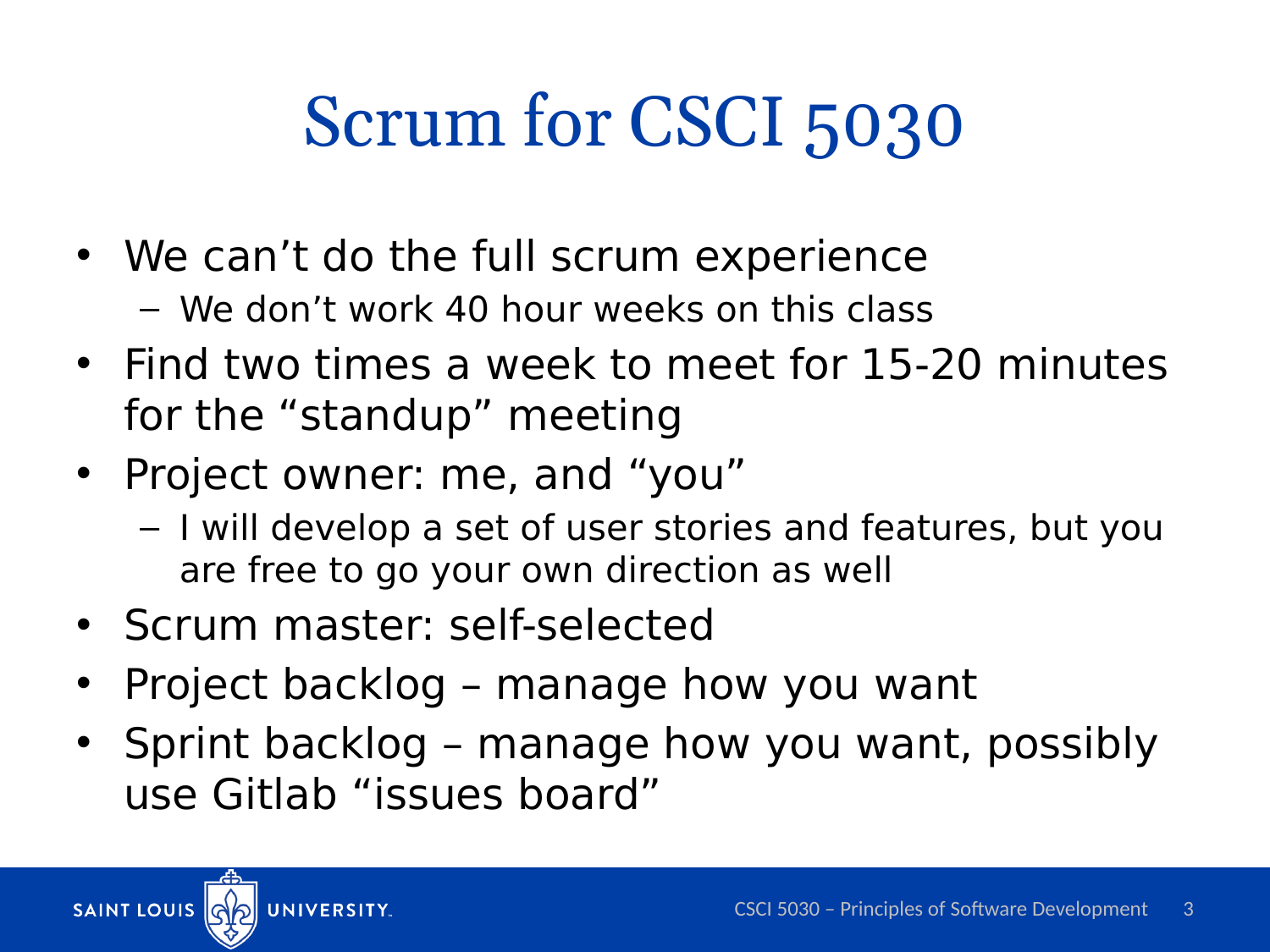

# Scrum for CSCI 5030
We can’t do the full scrum experience
We don’t work 40 hour weeks on this class
Find two times a week to meet for 15-20 minutes for the “standup” meeting
Project owner: me, and “you”
I will develop a set of user stories and features, but you are free to go your own direction as well
Scrum master: self-selected
Project backlog – manage how you want
Sprint backlog – manage how you want, possibly use Gitlab “issues board”
CSCI 5030 – Principles of Software Development
3